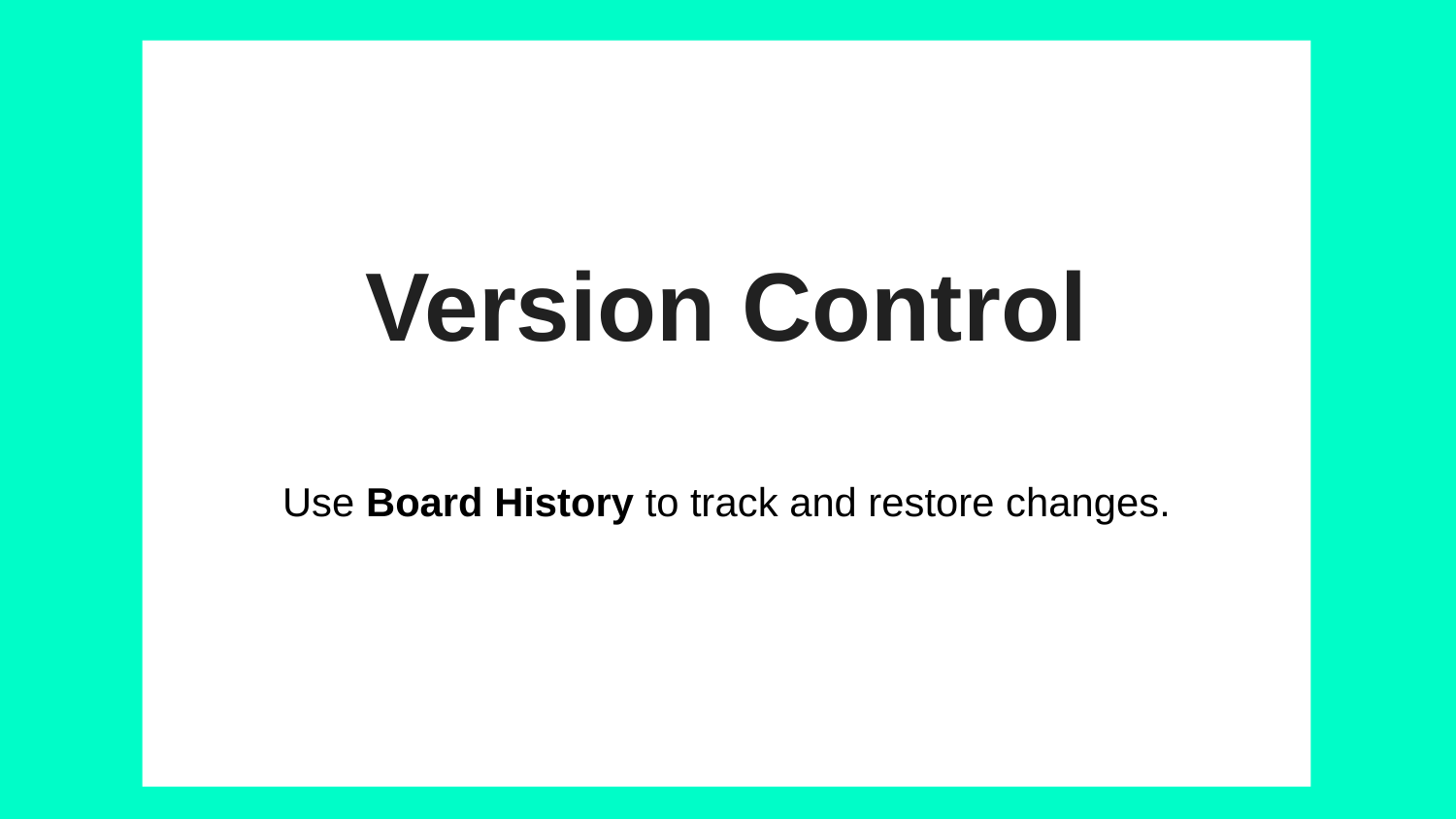

# Version Control

Use Board History to track and restore changes.